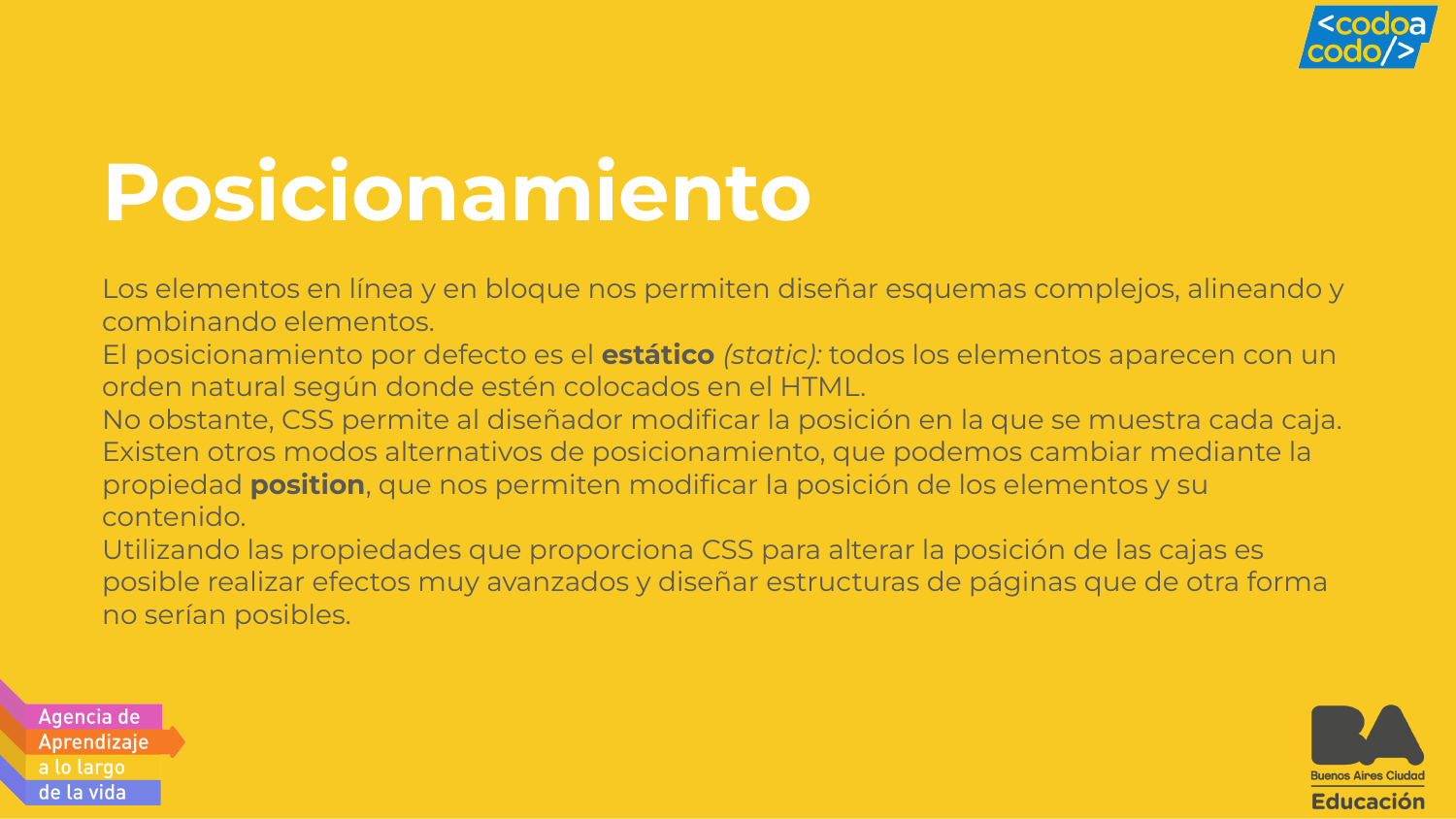

# Posicionamiento
Los elementos en línea y en bloque nos permiten diseñar esquemas complejos, alineando y combinando elementos.
El posicionamiento por defecto es el estático (static): todos los elementos aparecen con un orden natural según donde estén colocados en el HTML.
No obstante, CSS permite al diseñador modificar la posición en la que se muestra cada caja.
Existen otros modos alternativos de posicionamiento, que podemos cambiar mediante la propiedad position, que nos permiten modificar la posición de los elementos y su contenido.
Utilizando las propiedades que proporciona CSS para alterar la posición de las cajas es posible realizar efectos muy avanzados y diseñar estructuras de páginas que de otra forma no serían posibles.